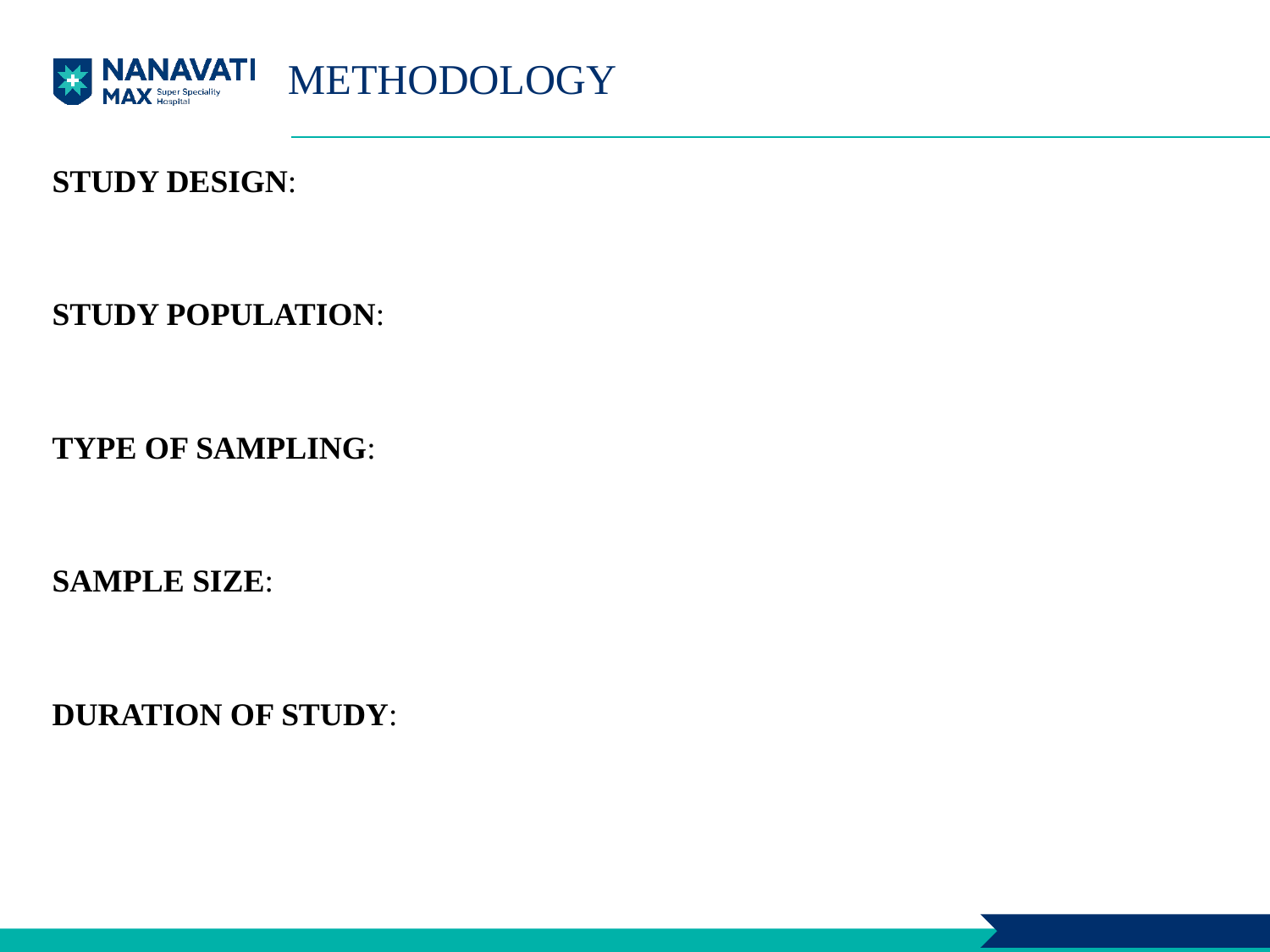

# METHODOLOGY
STUDY DESIGN:

STUDY POPULATION:

TYPE OF SAMPLING:

SAMPLE SIZE:

DURATION OF STUDY: